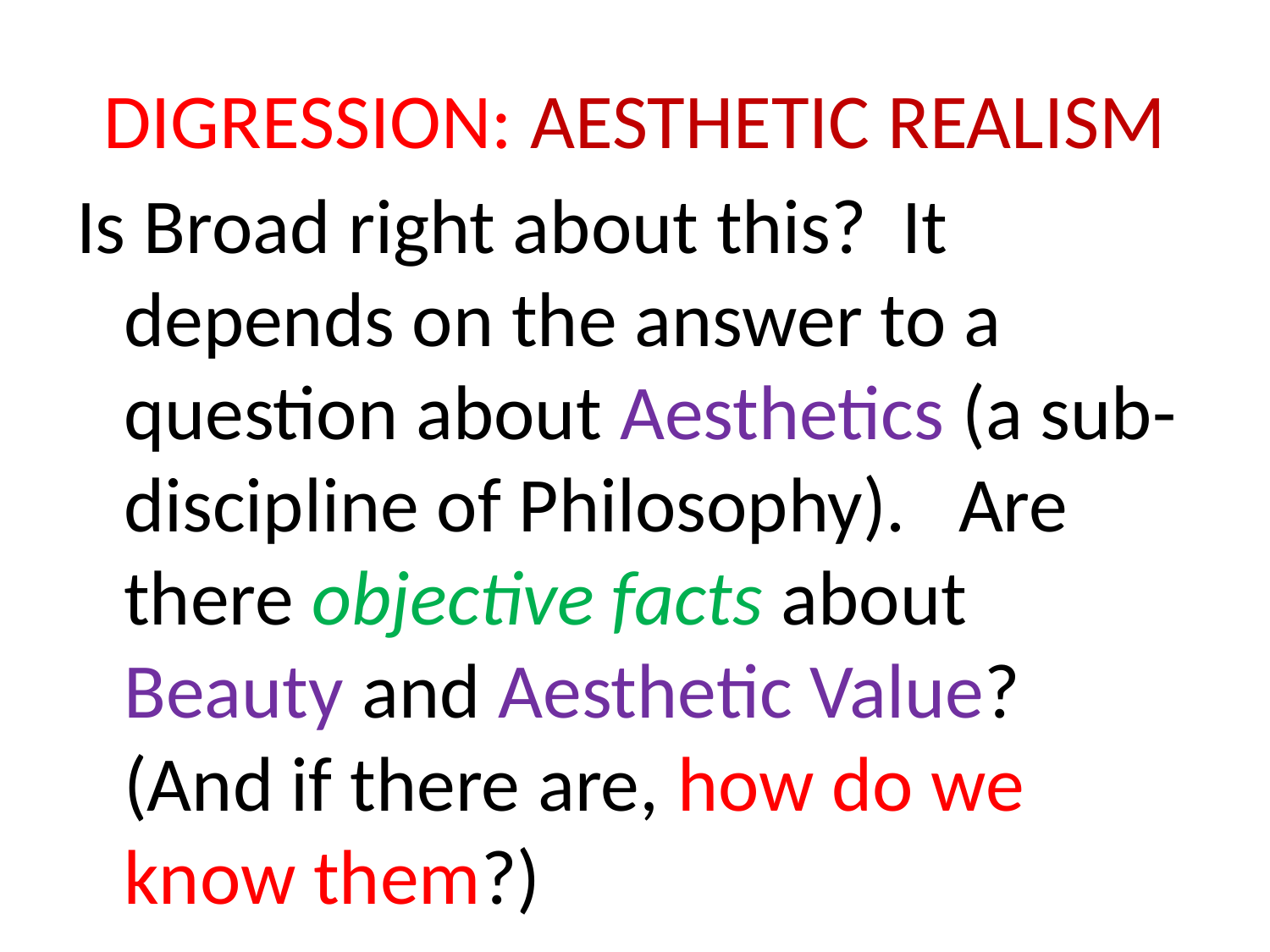

# DIGRESSION: AESTHETIC REALISM
Is Broad right about this?  It depends on the answer to a question about Aesthetics (a sub-discipline of Philosophy).   Are there objective facts about Beauty and Aesthetic Value?  (And if there are, how do we know them?)